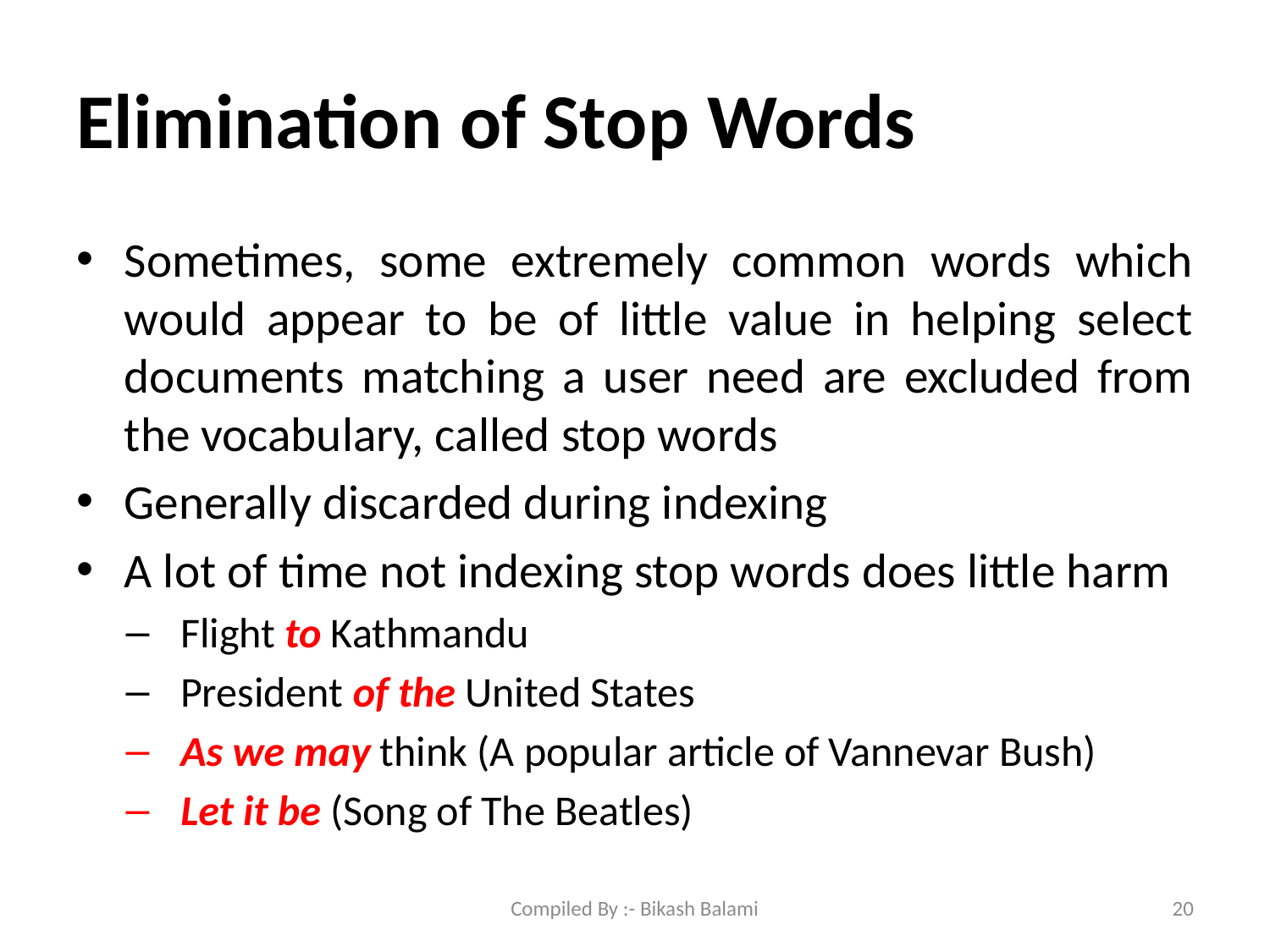

# Elimination of Stop Words
Sometimes, some extremely common words which would appear to be of little value in helping select documents matching a user need are excluded from the vocabulary, called stop words
Generally discarded during indexing
A lot of time not indexing stop words does little harm
Flight to Kathmandu
President of the United States
As we may think (A popular article of Vannevar Bush)
Let it be (Song of The Beatles)

Compiled By :- Bikash Balami
20